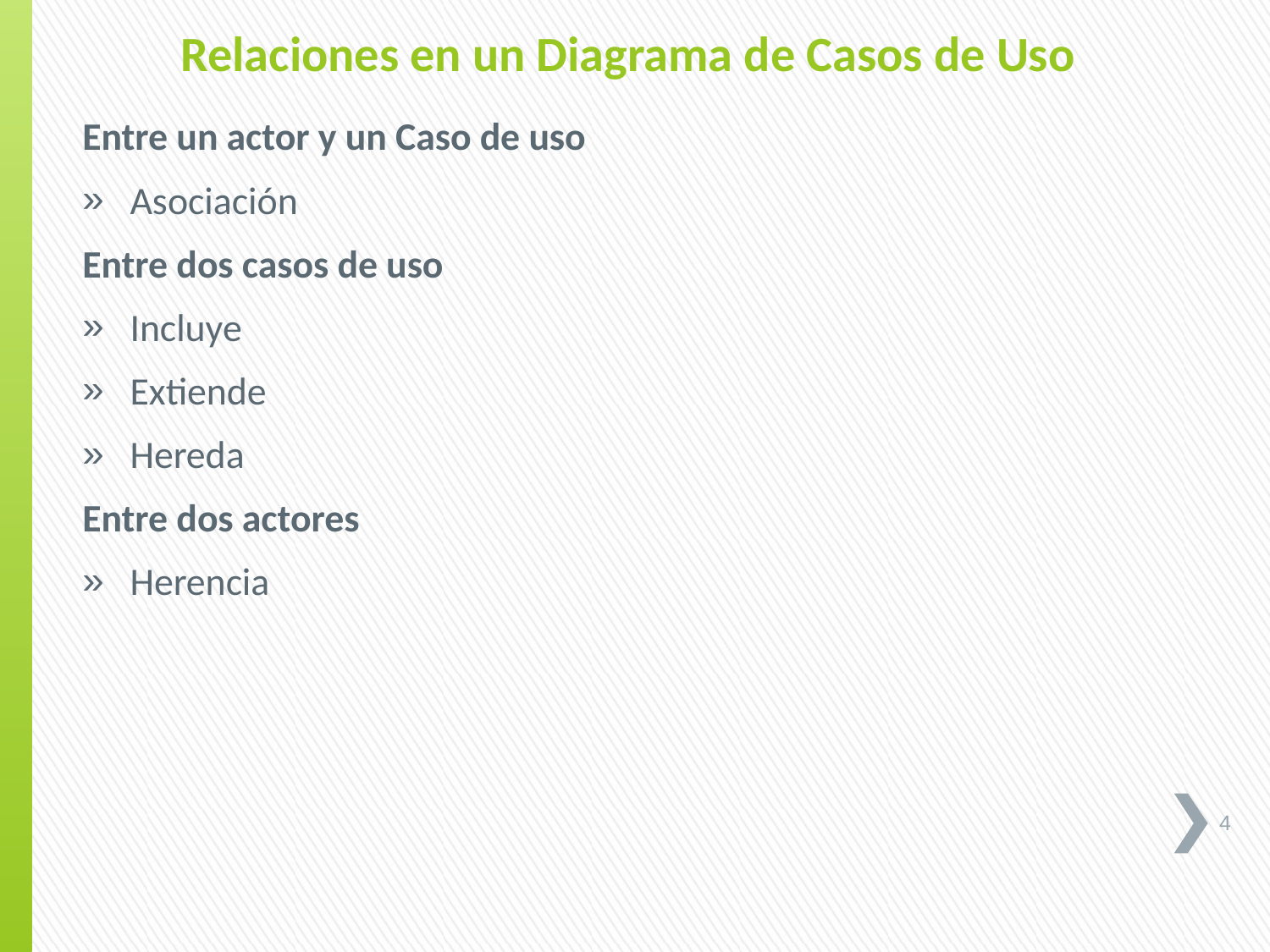

Relaciones en un Diagrama de Casos de Uso
Entre un actor y un Caso de uso
Asociación
Entre dos casos de uso
Incluye
Extiende
Hereda
Entre dos actores
Herencia
4